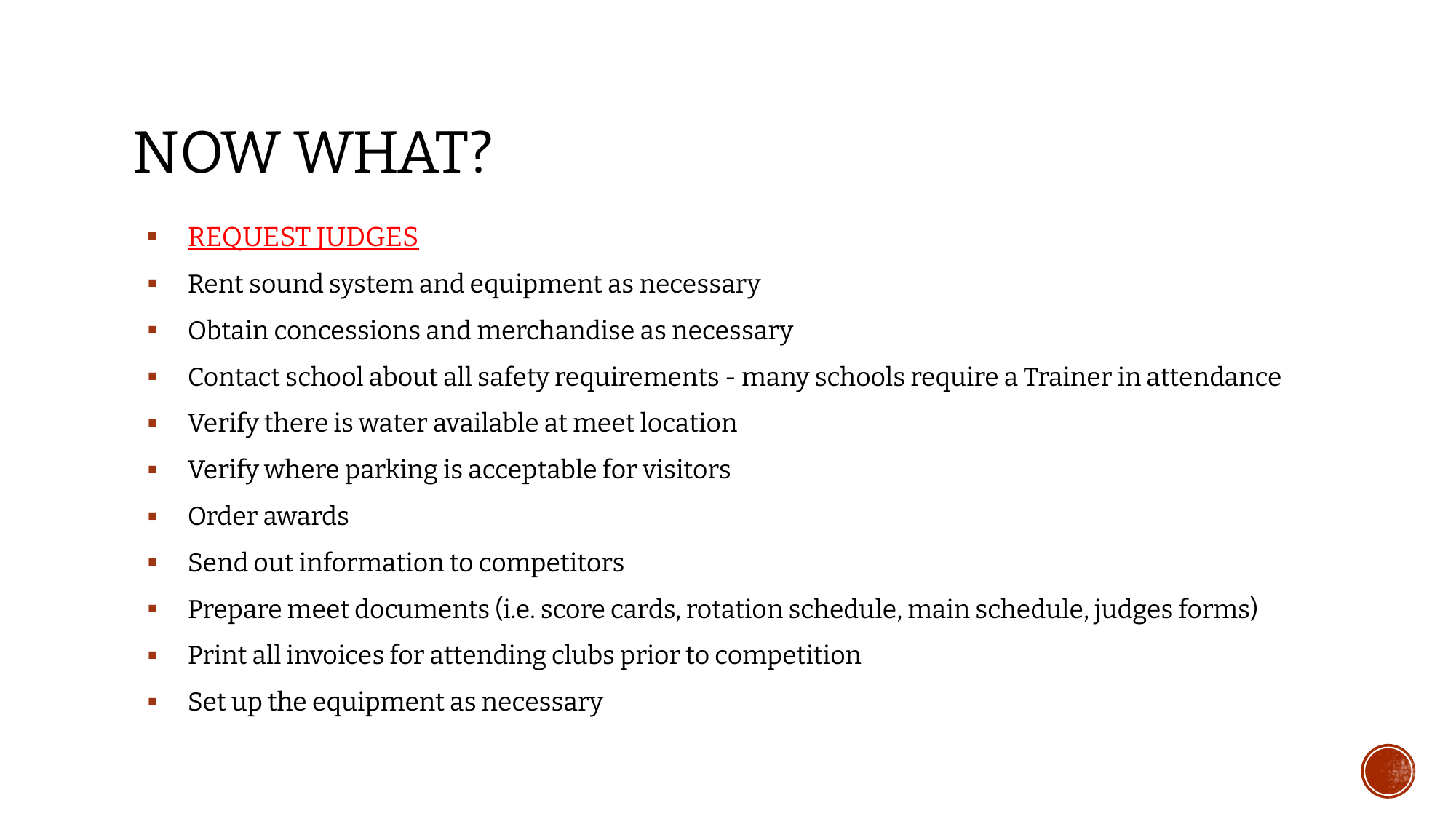

# NOW WHAT?
REQUEST JUDGES
Rent sound system and equipment as necessary
Obtain concessions and merchandise as necessary
Contact school about all safety requirements - many schools require a Trainer in attendance
Verify there is water available at meet location
Verify where parking is acceptable for visitors
Order awards
Send out information to competitors
Prepare meet documents (i.e. score cards, rotation schedule, main schedule, judges forms)
Print all invoices for attending clubs prior to competition
Set up the equipment as necessary